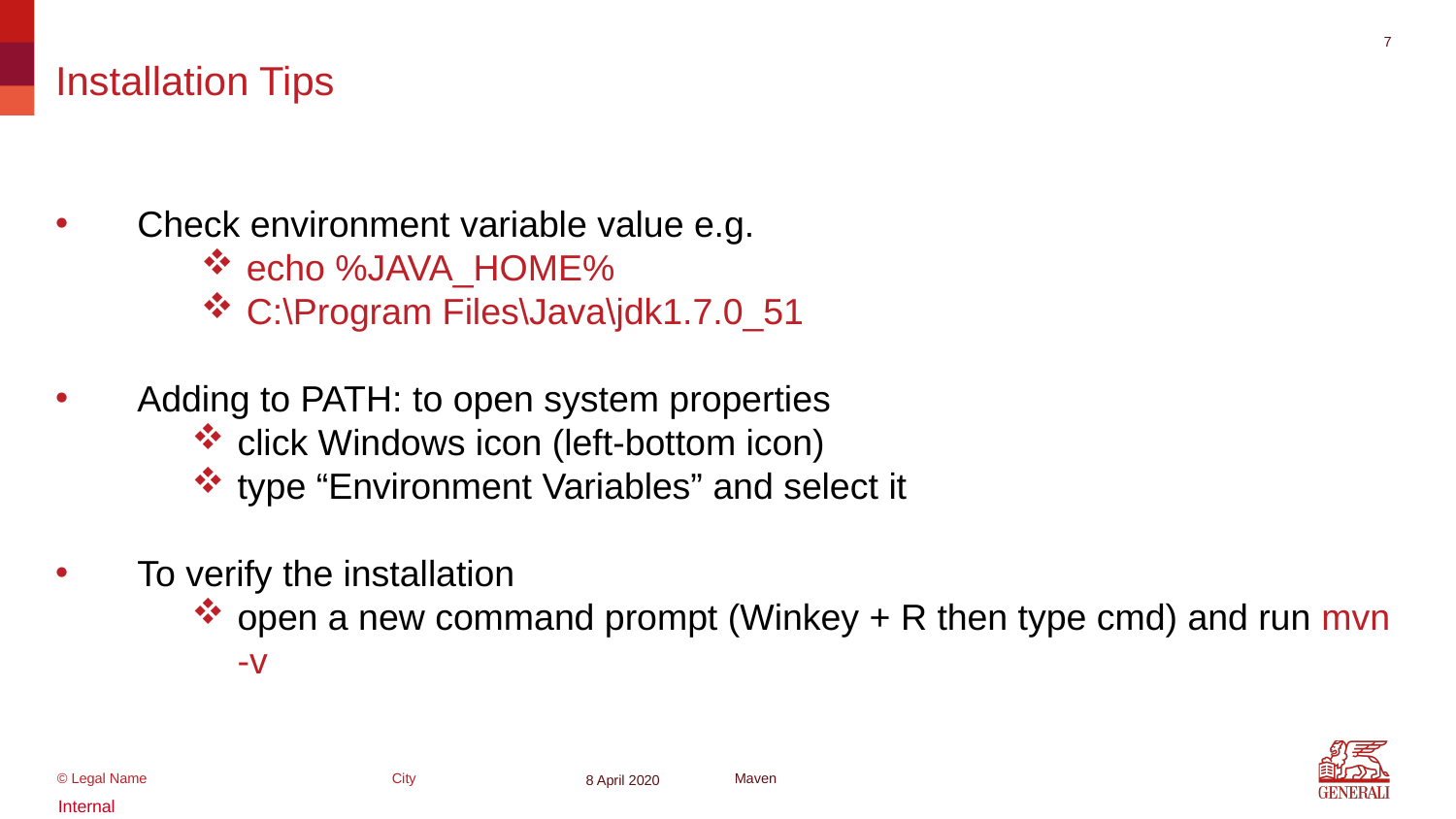

7
# Installation Tips

Check environment variable value e.g.
echo %JAVA_HOME%
C:\Program Files\Java\jdk1.7.0_51

Adding to PATH: to open system properties
click Windows icon (left-bottom icon)
type “Environment Variables” and select it

To verify the installation
open a new command prompt (Winkey + R then type cmd) and run mvn -v
8 April 2020
Maven